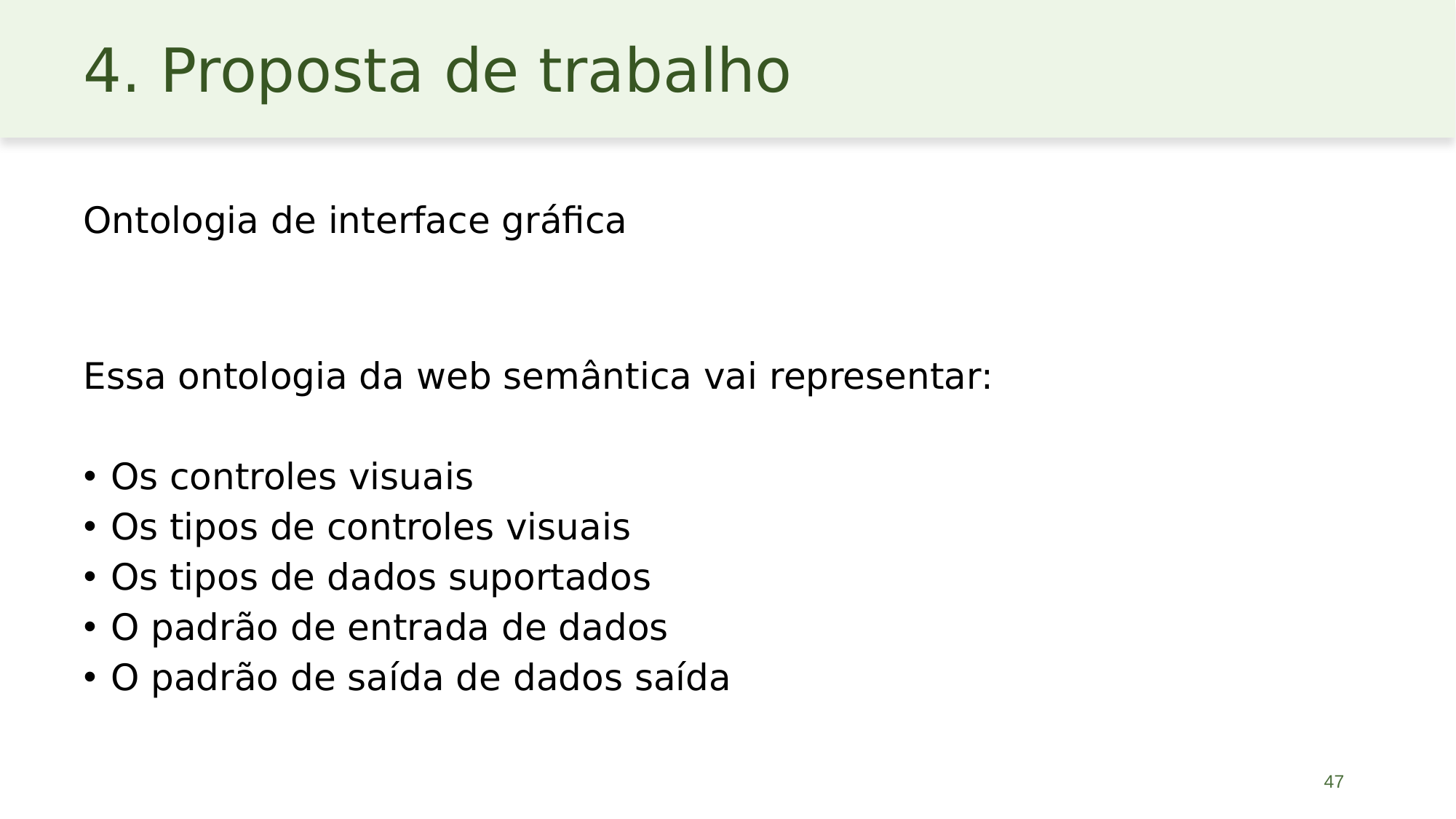

# 4. Proposta de trabalho
Ontologia de interface gráfica
Essa ontologia da web semântica vai representar:

Os controles visuais
Os tipos de controles visuais
Os tipos de dados suportados
O padrão de entrada de dados
O padrão de saída de dados saída

47